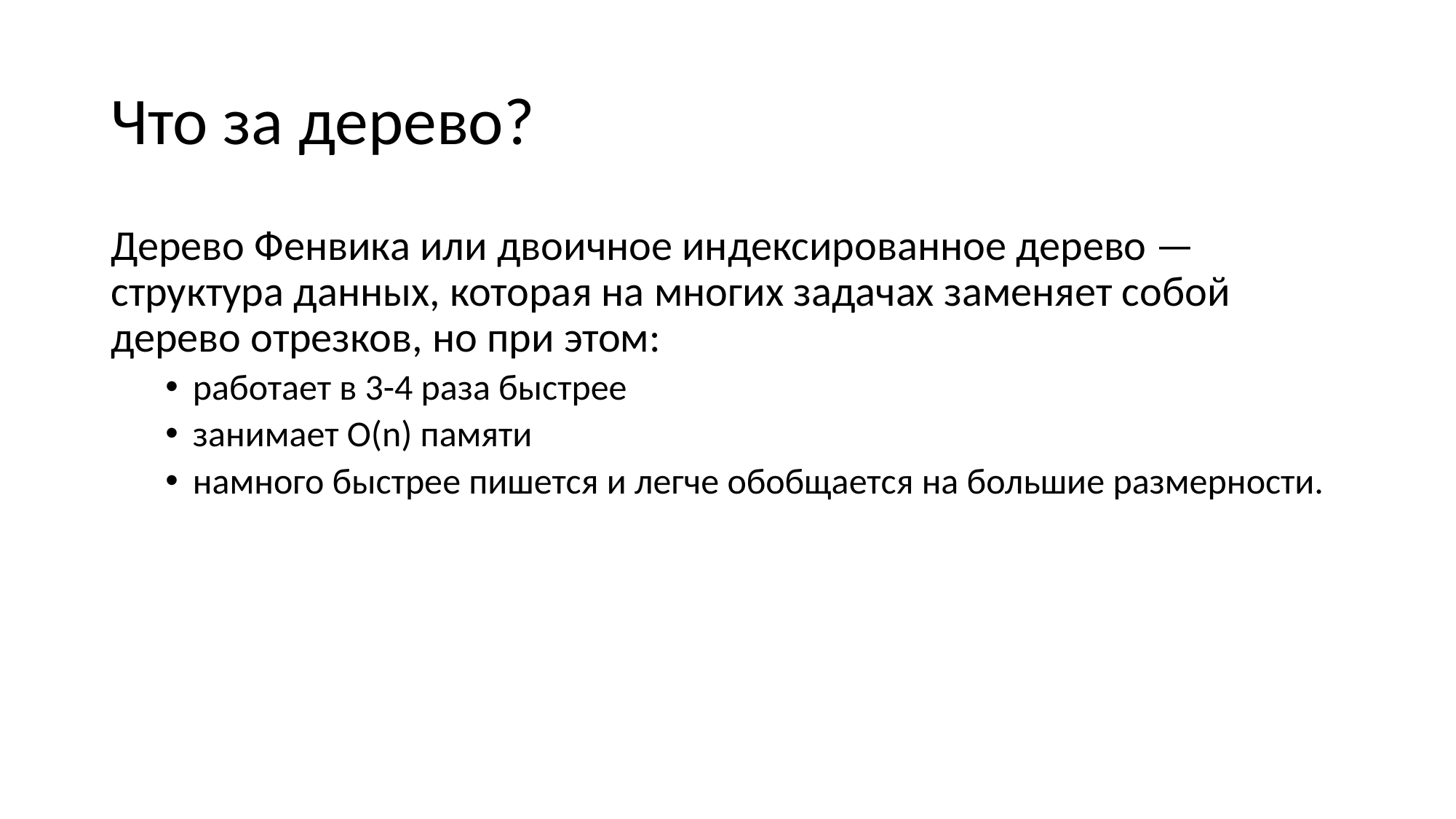

# Что за дерево?
Дерево Фенвика или двоичное индексированное дерево — структура данных, которая на многих задачах заменяет собой дерево отрезков, но при этом:
работает в 3-4 раза быстрее
занимает O(n) памяти
намного быстрее пишется и легче обобщается на большие размерности.